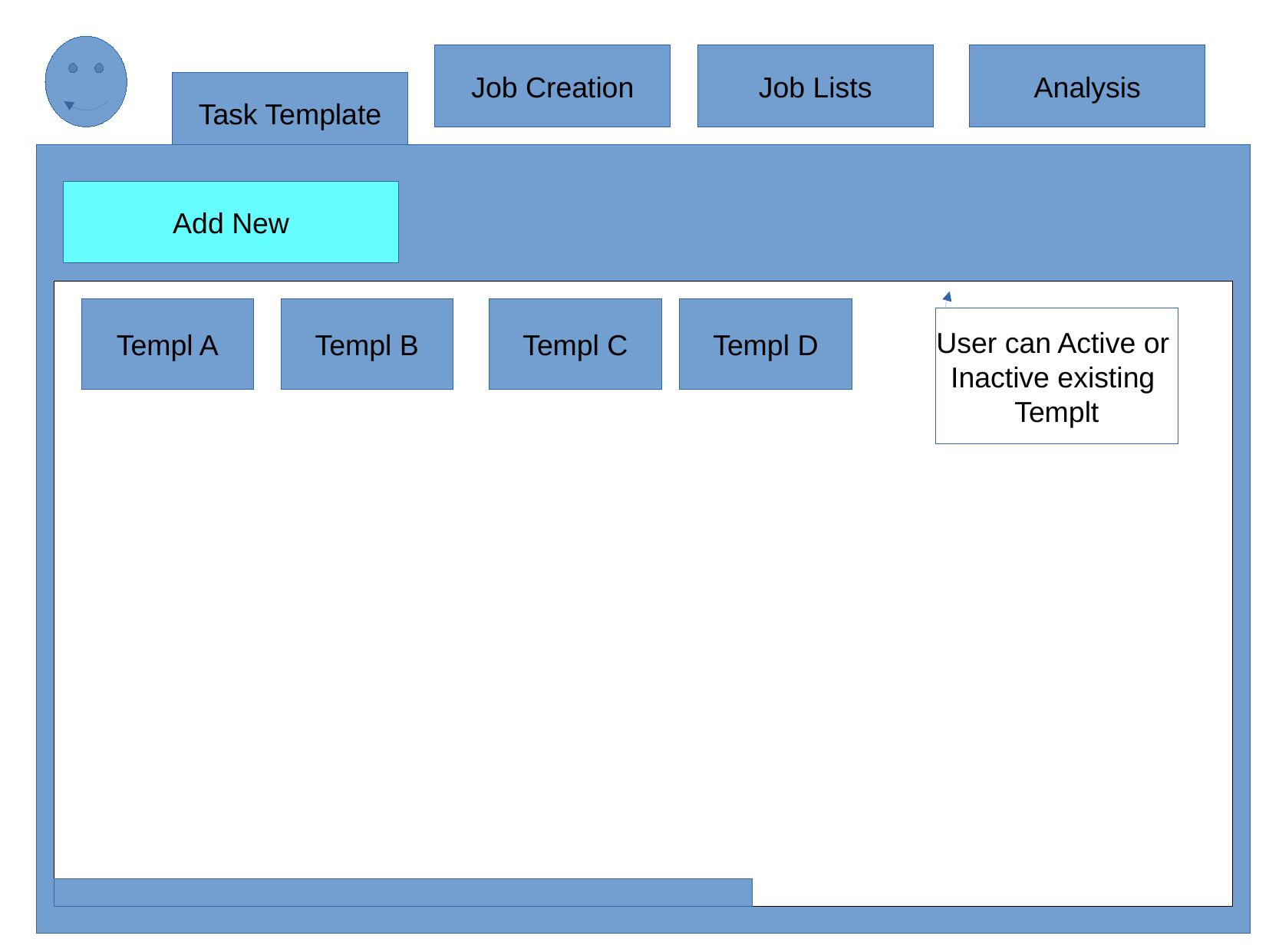

Job Creation
Job Lists
Analysis
Task Template

Add New

Templ A
Templ B
Templ C
Templ D
User can Active or
Inactive existing
Templt